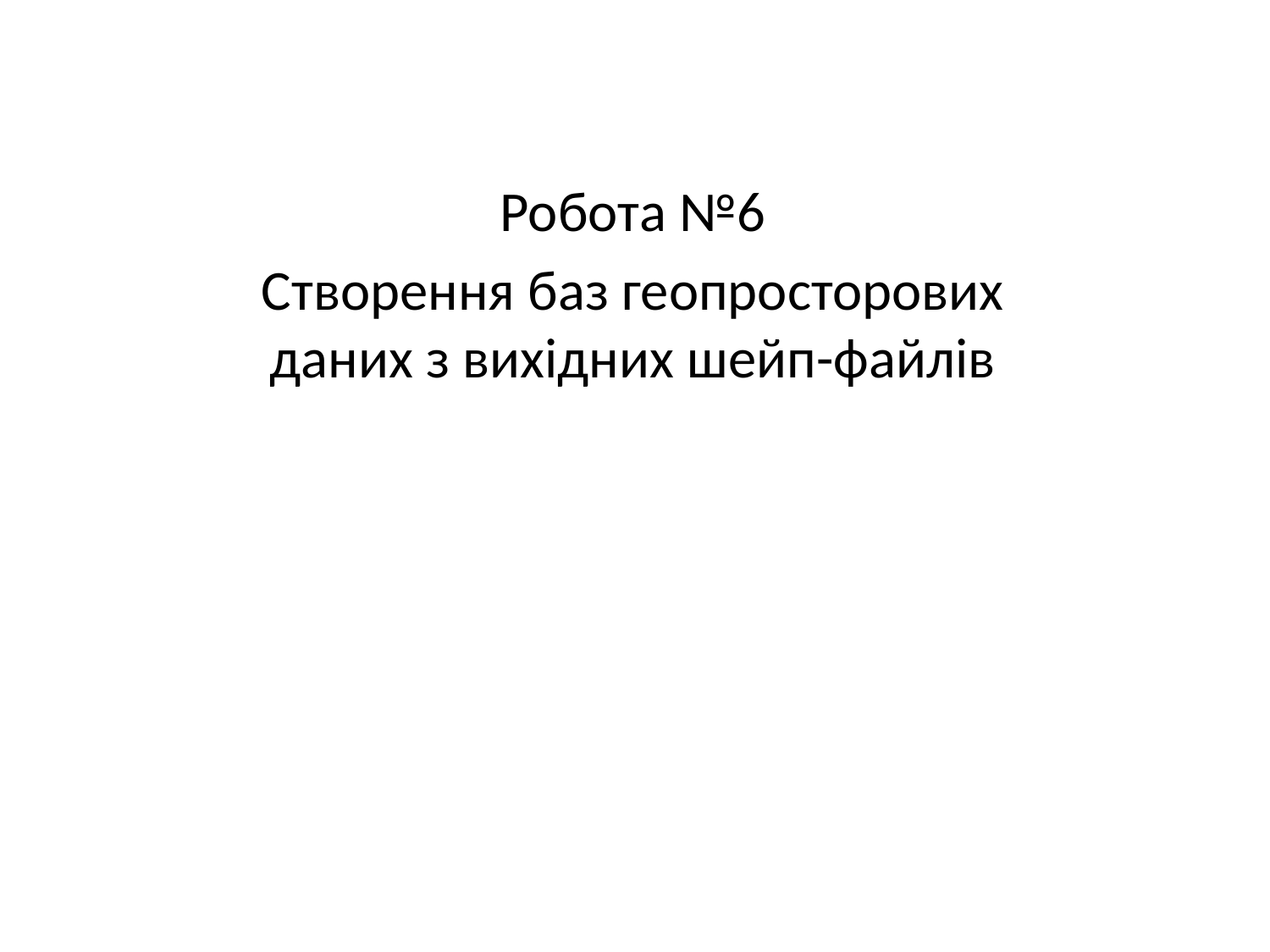

Робота №6
Створення баз геопросторових даних з вихідних шейп-файлів